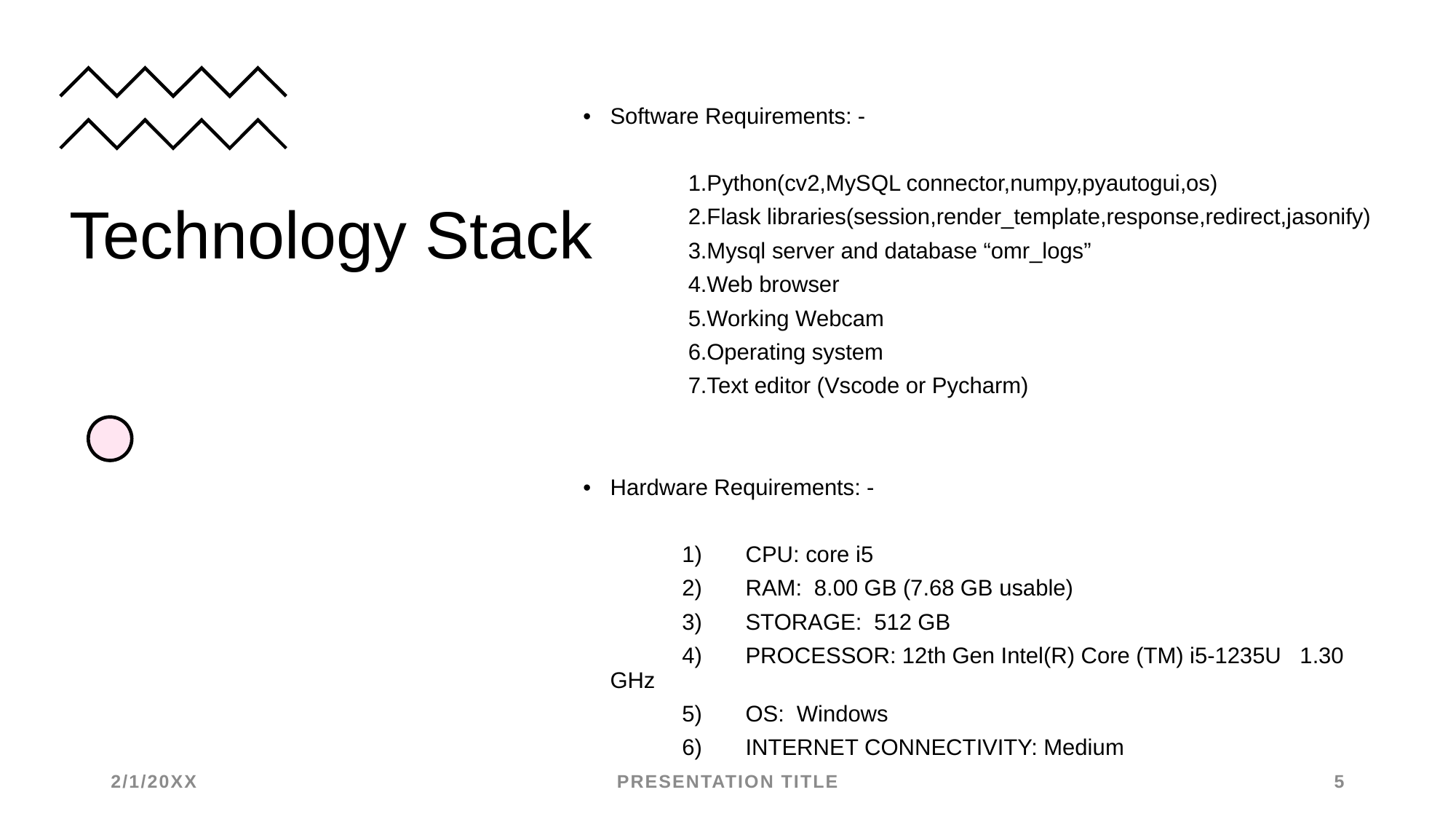

•	Software Requirements: -

                 1.Python(cv2,MySQL connector,numpy,pyautogui,os)
                 2.Flask libraries(session,render_template,response,redirect,jasonify)
                 3.Mysql server and database “omr_logs”
                 4.Web browser
                 5.Working Webcam
                 6.Operating system
                 7.Text editor (Vscode or Pycharm)

•	Hardware Requirements: -

                1) 	CPU: core i5
                2)	RAM:  8.00 GB (7.68 GB usable)
                3)	STORAGE:  512 GB
                4)	PROCESSOR: 12th Gen Intel(R) Core (TM) i5-1235U   1.30 GHz
                5)	OS:  Windows
                6)	INTERNET CONNECTIVITY: Medium

# Technology Stack
2/1/20XX
PRESENTATION TITLE
5